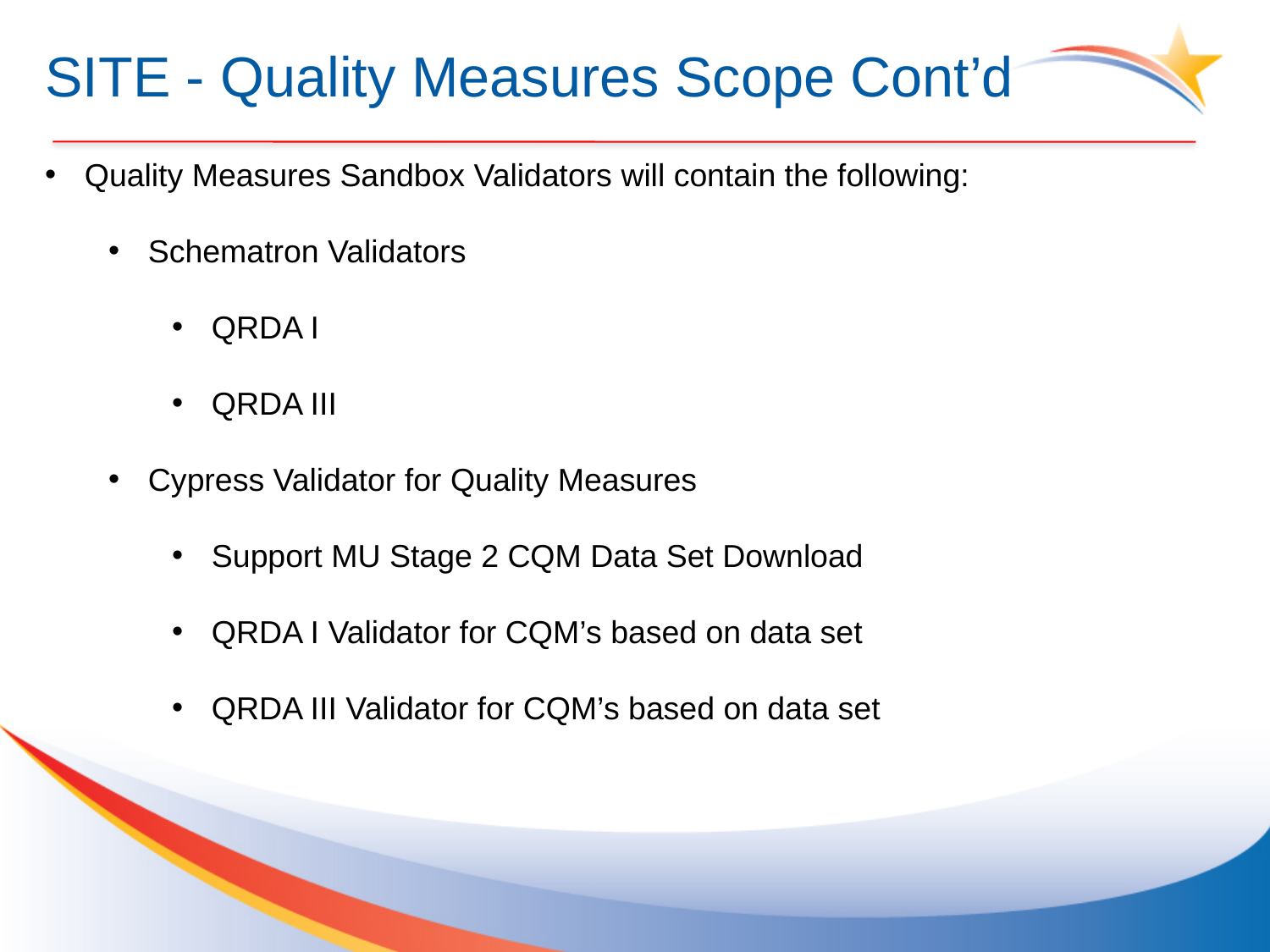

# SITE - Quality Measures Scope Cont’d
Quality Measures Sandbox Validators will contain the following:

Schematron Validators

QRDA I

QRDA III

Cypress Validator for Quality Measures

Support MU Stage 2 CQM Data Set Download

QRDA I Validator for CQM’s based on data set

QRDA III Validator for CQM’s based on data set